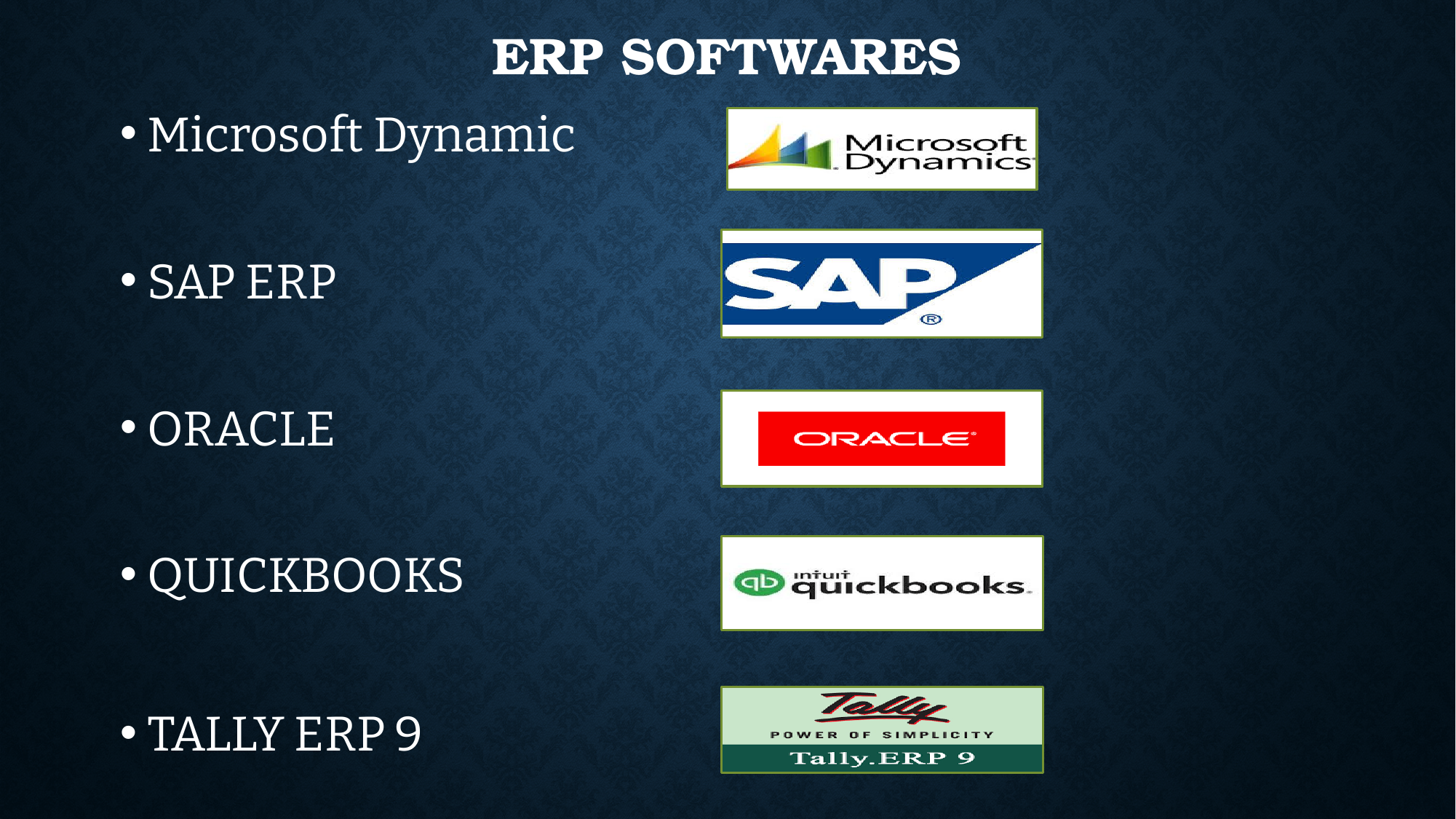

# ERP SOFTWARES
Microsoft Dynamic

SAP ERP

ORACLE

QUICKBOOKS

TALLY ERP 9